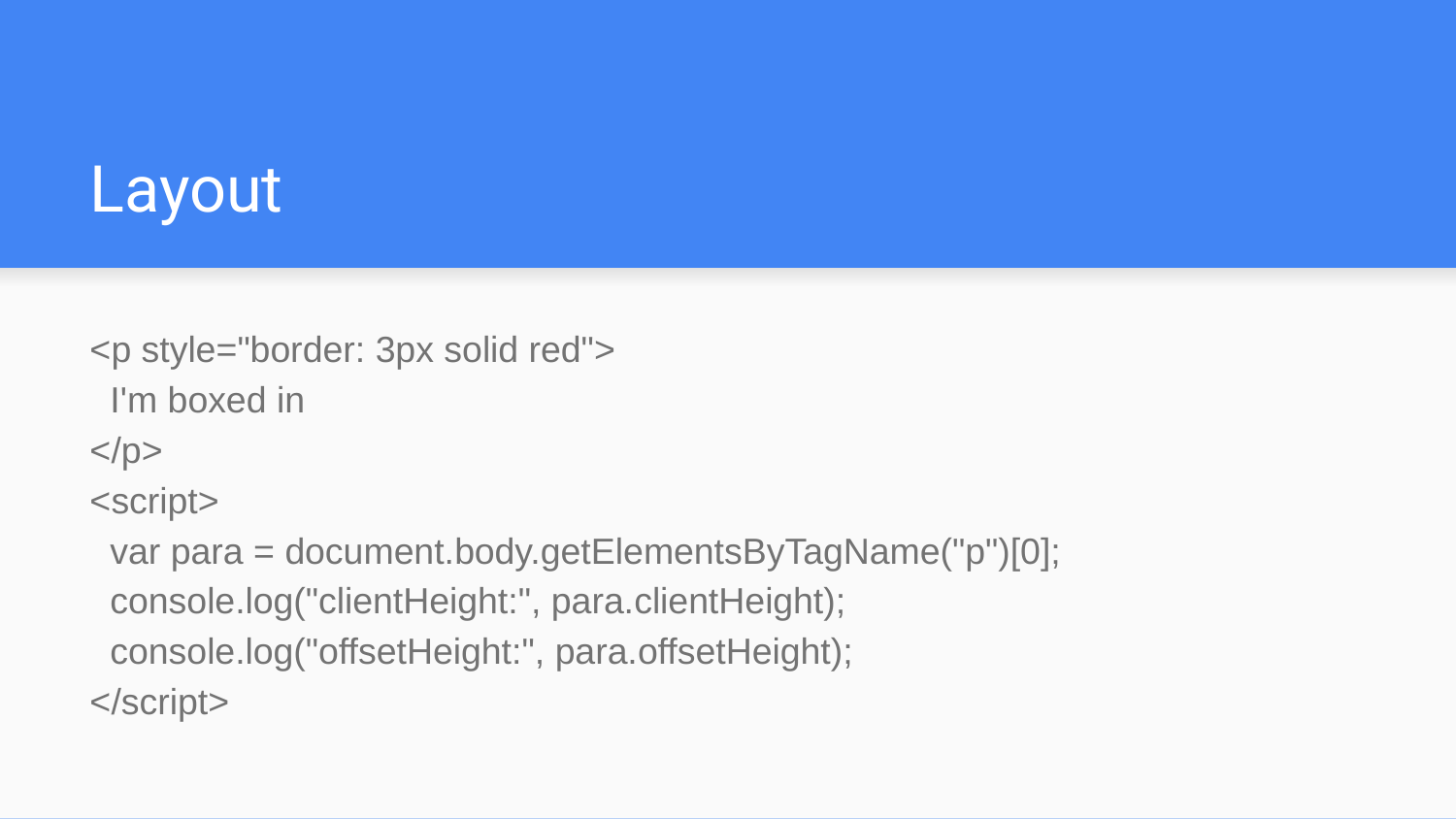

# Layout
<p style="border: 3px solid red">
  I'm boxed in
</p>
<script>
  var para = document.body.getElementsByTagName("p")[0];
  console.log("clientHeight:", para.clientHeight);
  console.log("offsetHeight:", para.offsetHeight);
</script>